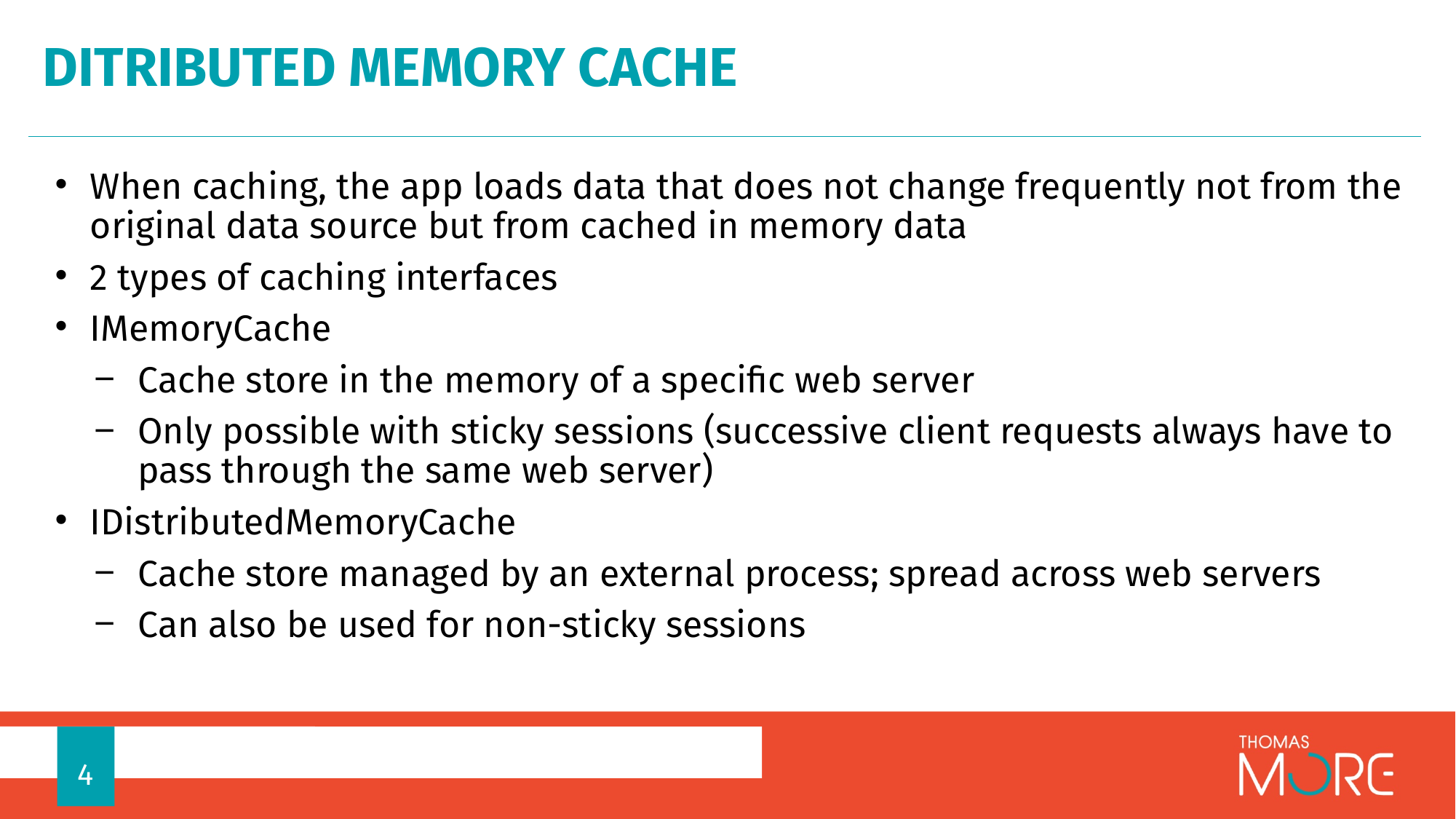

# Ditributed Memory Cache
When caching, the app loads data that does not change frequently not from the original data source but from cached in memory data
2 types of caching interfaces
IMemoryCache
Cache store in the memory of a specific web server
Only possible with sticky sessions (successive client requests always have to pass through the same web server)
IDistributedMemoryCache
Cache store managed by an external process; spread across web servers
Can also be used for non-sticky sessions

4